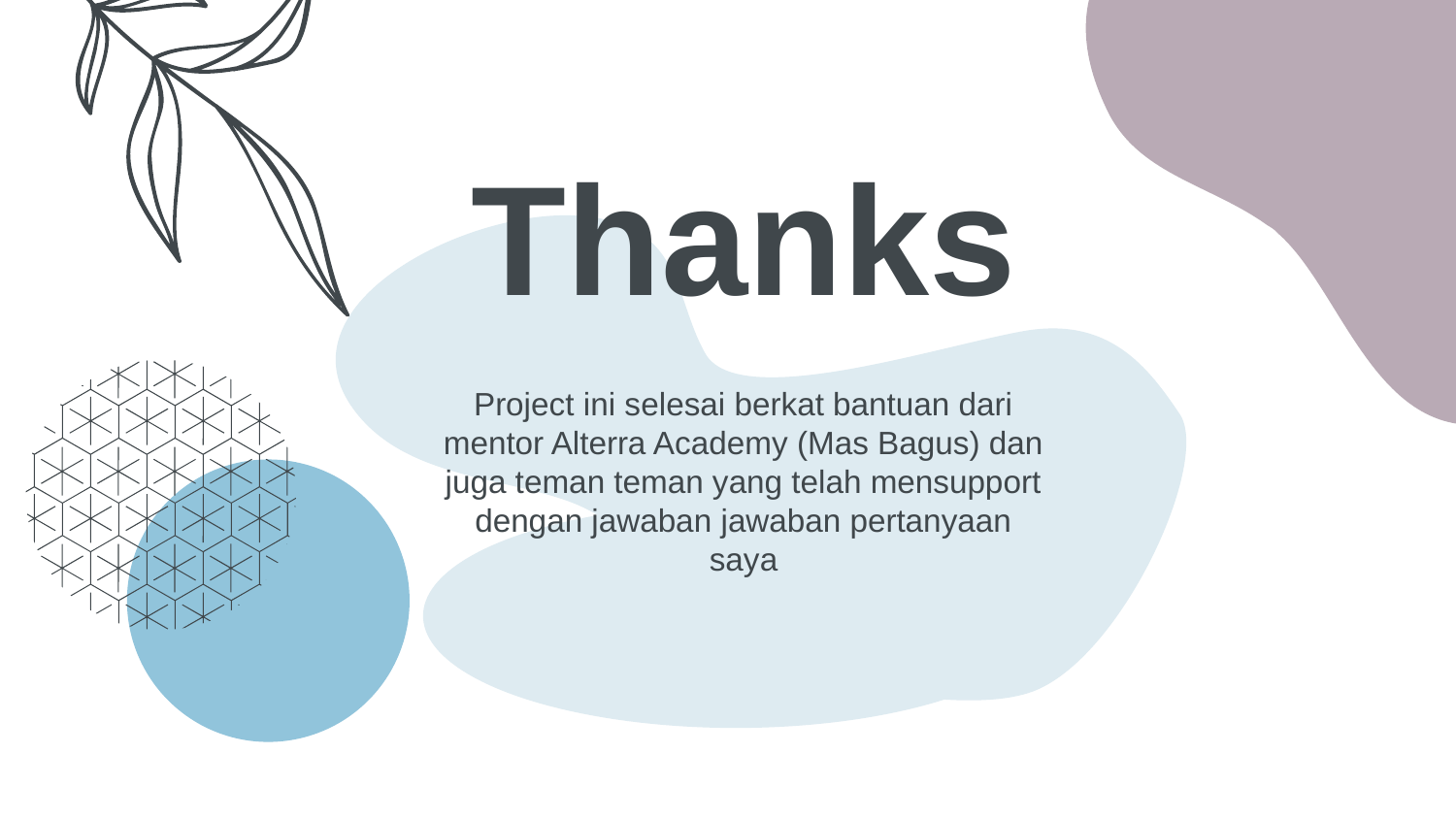

# Thanks
Project ini selesai berkat bantuan dari mentor Alterra Academy (Mas Bagus) dan juga teman teman yang telah mensupport dengan jawaban jawaban pertanyaan saya